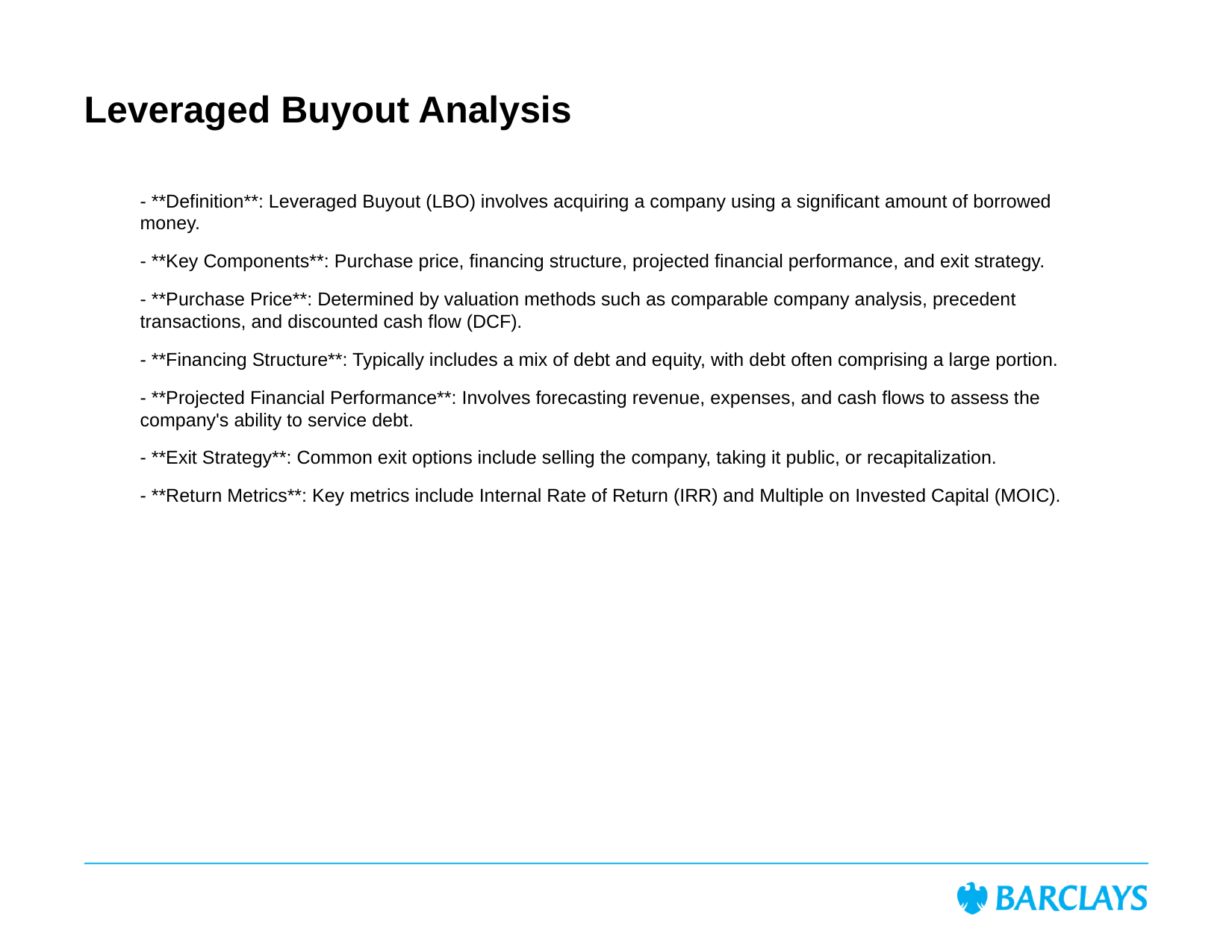

# Leveraged Buyout Analysis
- **Definition**: Leveraged Buyout (LBO) involves acquiring a company using a significant amount of borrowed money.
- **Key Components**: Purchase price, financing structure, projected financial performance, and exit strategy.
- **Purchase Price**: Determined by valuation methods such as comparable company analysis, precedent transactions, and discounted cash flow (DCF).
- **Financing Structure**: Typically includes a mix of debt and equity, with debt often comprising a large portion.
- **Projected Financial Performance**: Involves forecasting revenue, expenses, and cash flows to assess the company's ability to service debt.
- **Exit Strategy**: Common exit options include selling the company, taking it public, or recapitalization.
- **Return Metrics**: Key metrics include Internal Rate of Return (IRR) and Multiple on Invested Capital (MOIC).